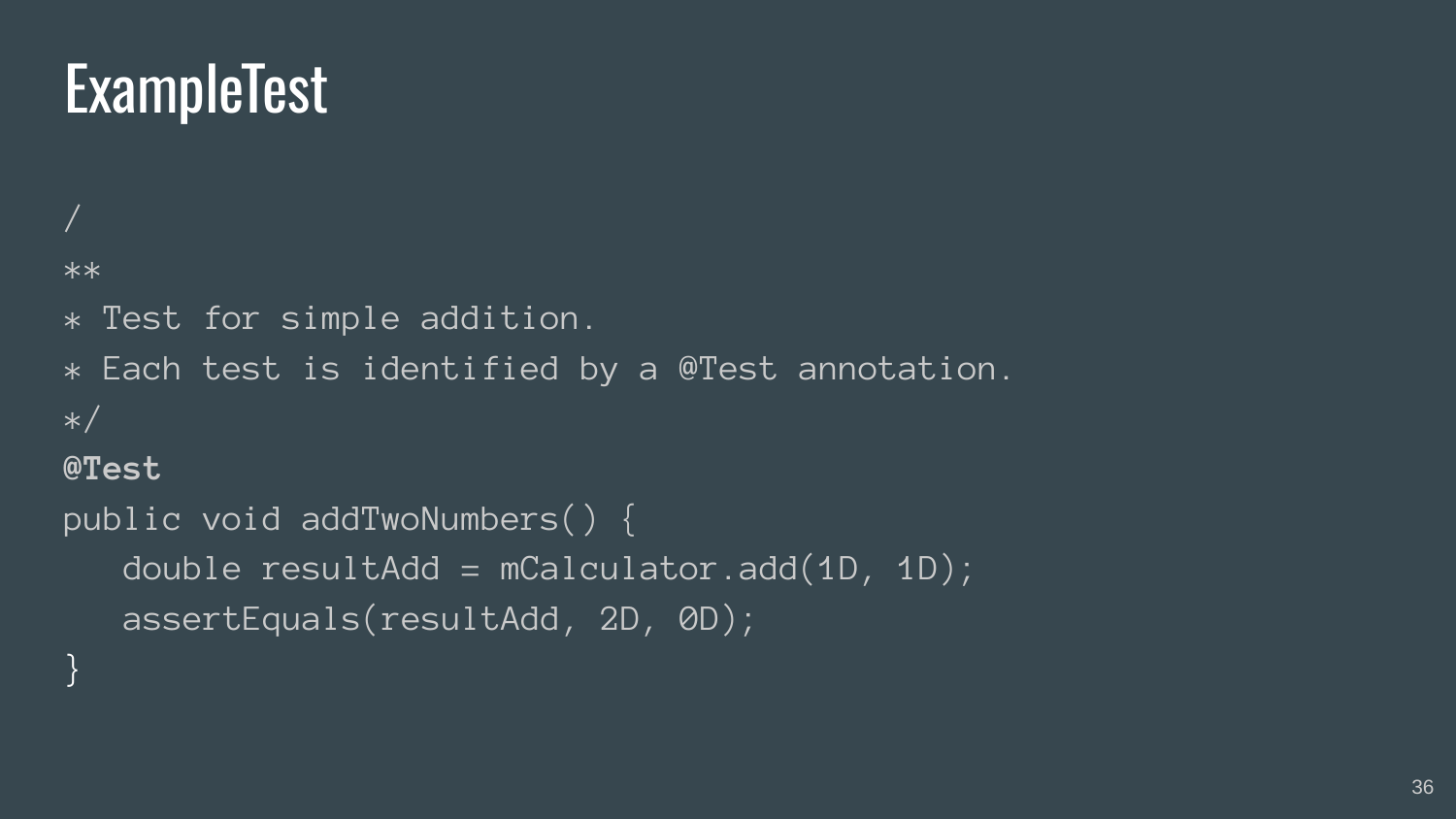

# ExampleTest
/
**
* Test for simple addition.
* Each test is identified by a @Test annotation.
*/
@Test
public void addTwoNumbers() {
   double resultAdd = mCalculator.add(1D, 1D);
   assertEquals(resultAdd, 2D, 0D);
}
36